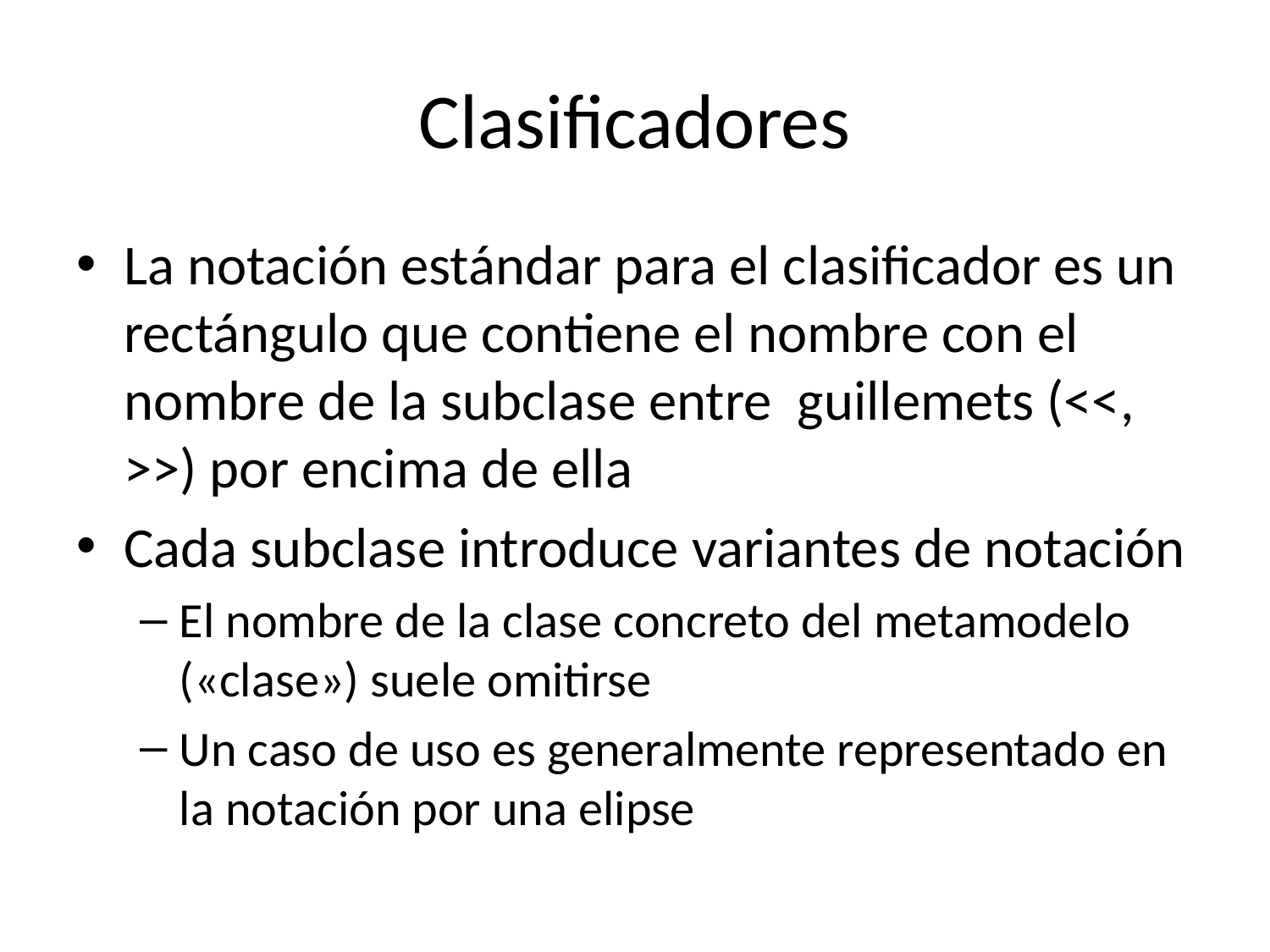

# Clasificadores
La notación estándar para el clasificador es un rectángulo que contiene el nombre con el nombre de la subclase entre  guillemets (<<, >>) por encima de ella
Cada subclase introduce variantes de notación
El nombre de la clase concreto del metamodelo («clase») suele omitirse
Un caso de uso es generalmente representado en la notación por una elipse